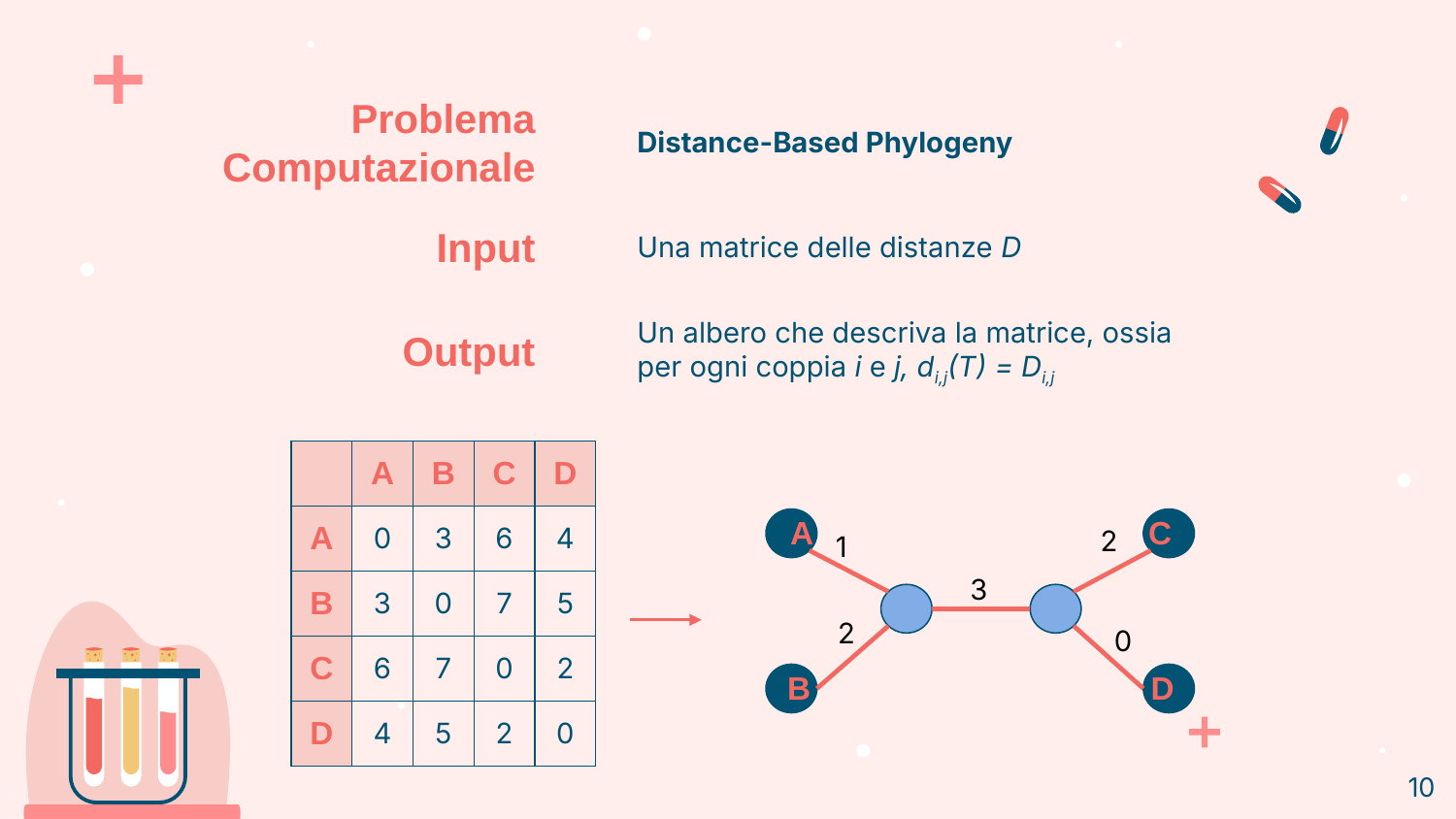

Problema Computazionale
Distance-Based Phylogeny

Una matrice delle distanze D
Input
Un albero che descriva la matrice, ossia per ogni coppia i e j, di,j(T) = Di,j
Output
|  | A | B | C | D |
| --- | --- | --- | --- | --- |
| A | 0 | 3 | 6 | 4 |
| B | 3 | 0 | 7 | 5 |
| C | 6 | 7 | 0 | 2 |
| D | 4 | 5 | 2 | 0 |
A                                      C
B                                      D

2

1
3

2

0

10